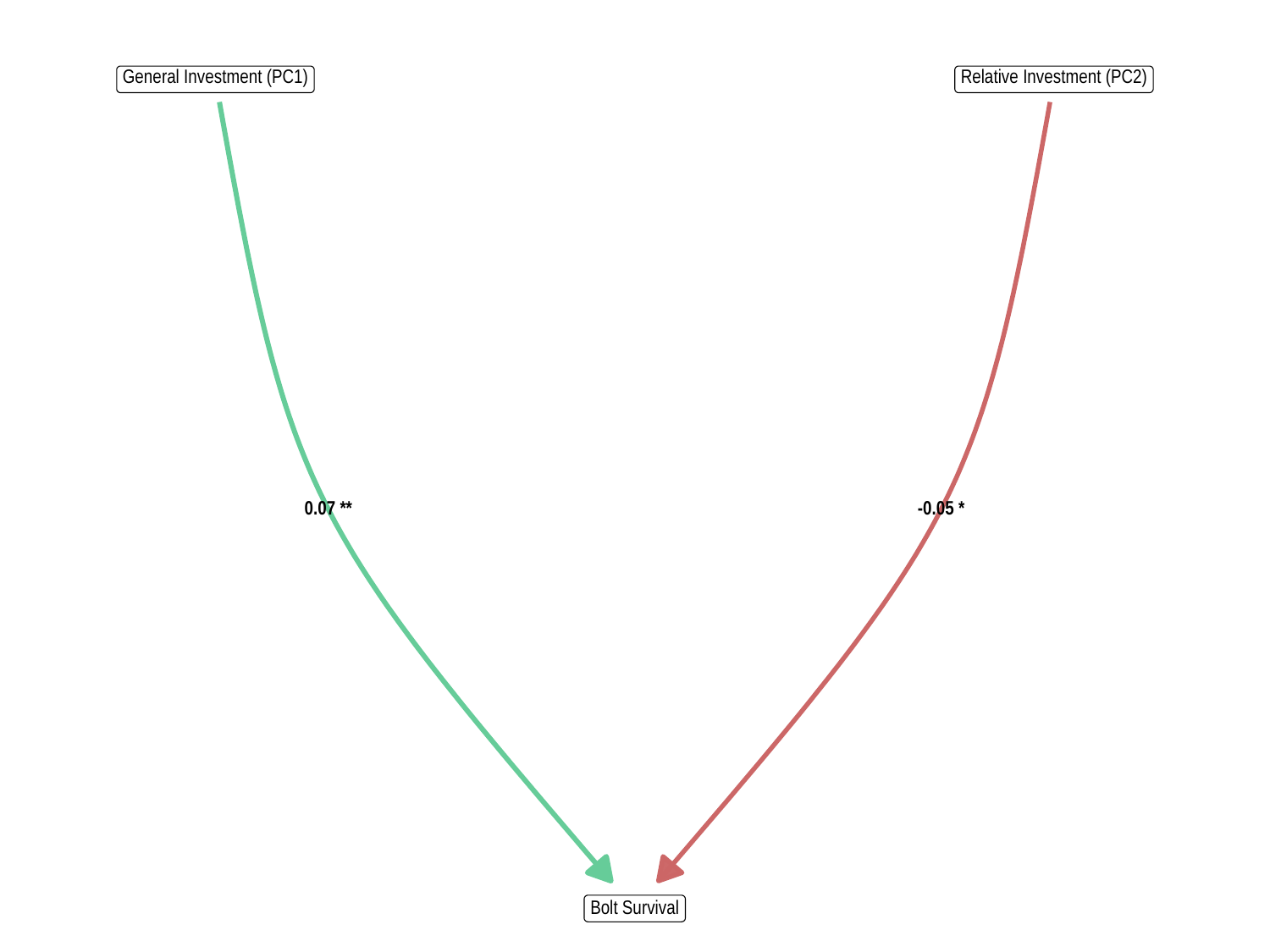

General Investment (PC1)
Relative Investment (PC2)

0.07 **
-0.05 *

Bolt Survival